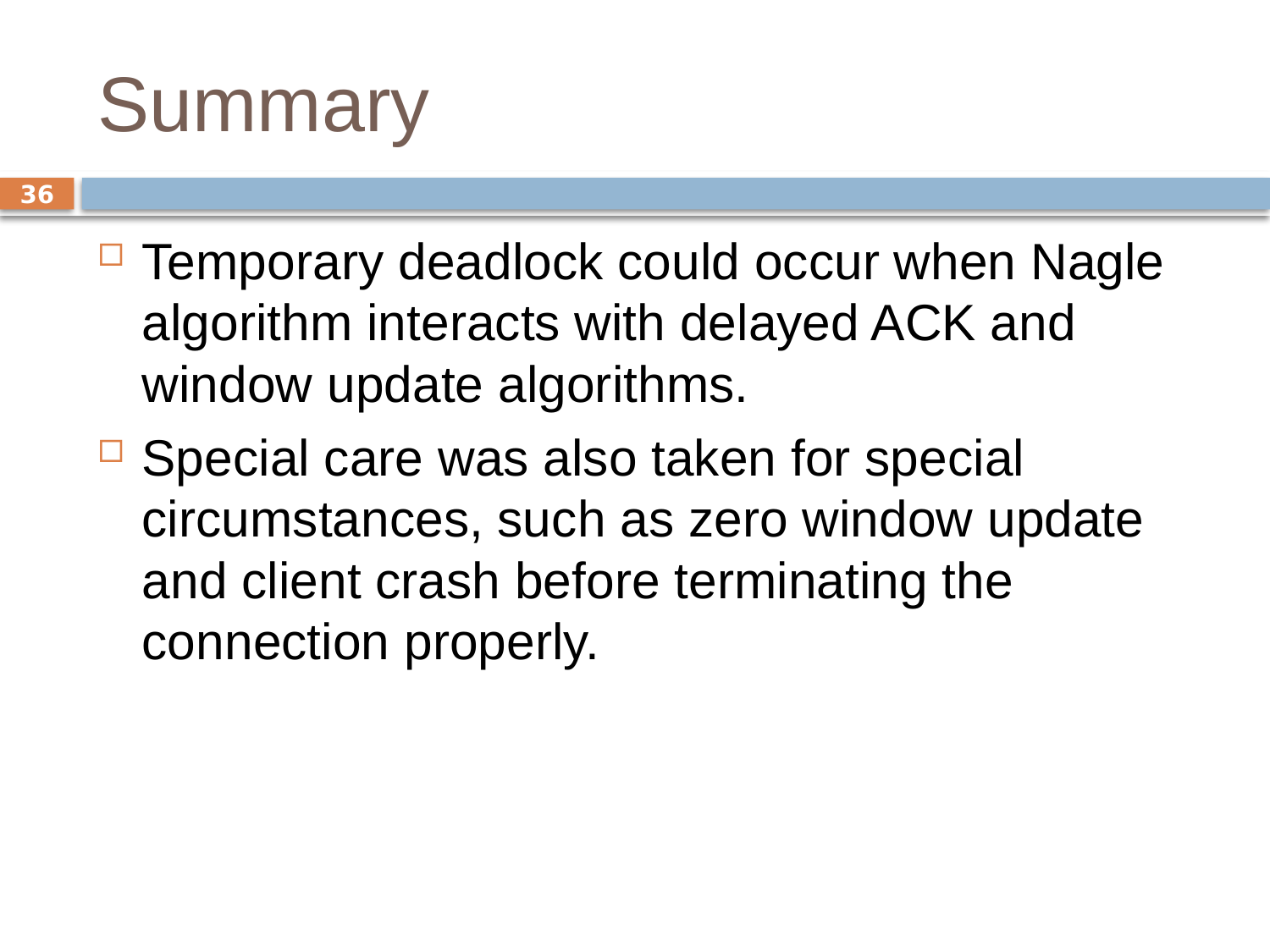

# Summary
36
Temporary deadlock could occur when Nagle algorithm interacts with delayed ACK and window update algorithms.
Special care was also taken for special circumstances, such as zero window update and client crash before terminating the connection properly.